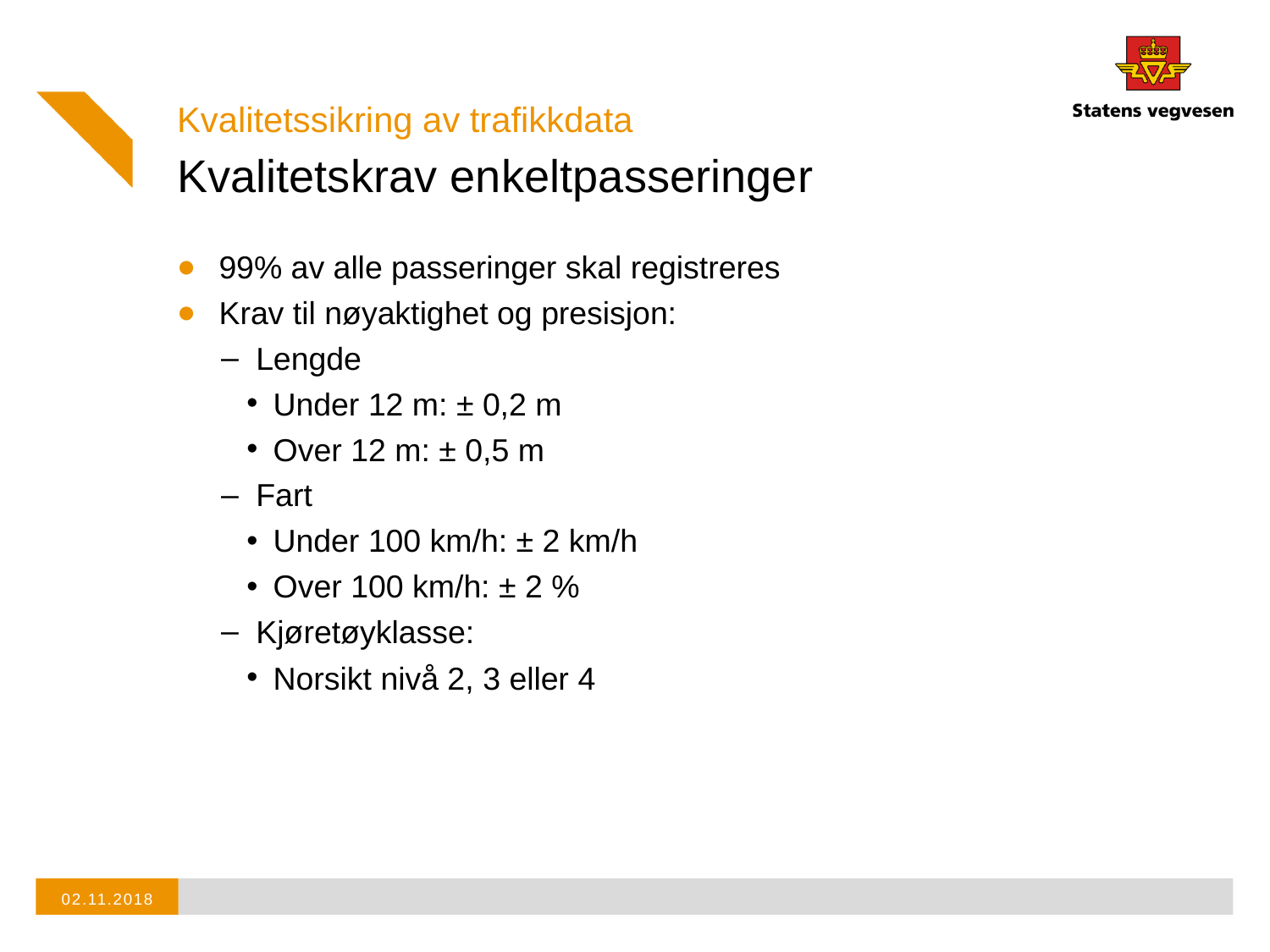

Kvalitetssikring av trafikkdata
# Kvalitetskrav enkeltpasseringer
99% av alle passeringer skal registreres
Krav til nøyaktighet og presisjon:
Lengde
Under 12 m: ± 0,2 m
Over 12 m: ± 0,5 m
Fart
Under 100 km/h: ± 2 km/h
Over 100 km/h: ± 2 %
Kjøretøyklasse:
Norsikt nivå 2, 3 eller 4

02.11.2018